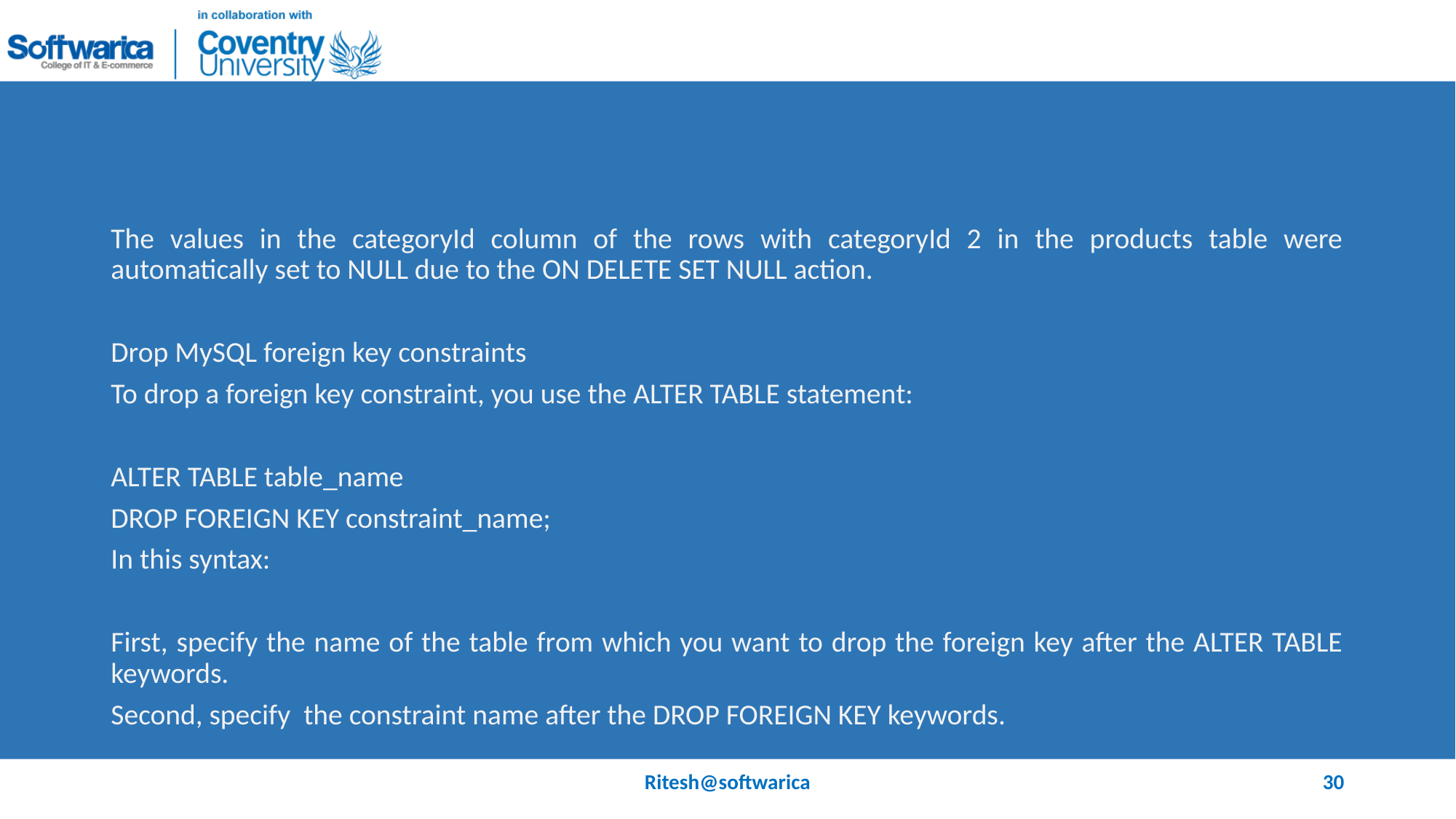

#
The values in the categoryId column of the rows with categoryId 2 in the products table were automatically set to NULL due to the ON DELETE SET NULL action.

Drop MySQL foreign key constraints
To drop a foreign key constraint, you use the ALTER TABLE statement:

ALTER TABLE table_name
DROP FOREIGN KEY constraint_name;
In this syntax:

First, specify the name of the table from which you want to drop the foreign key after the ALTER TABLE keywords.
Second, specify  the constraint name after the DROP FOREIGN KEY keywords.
Ritesh@softwarica
30